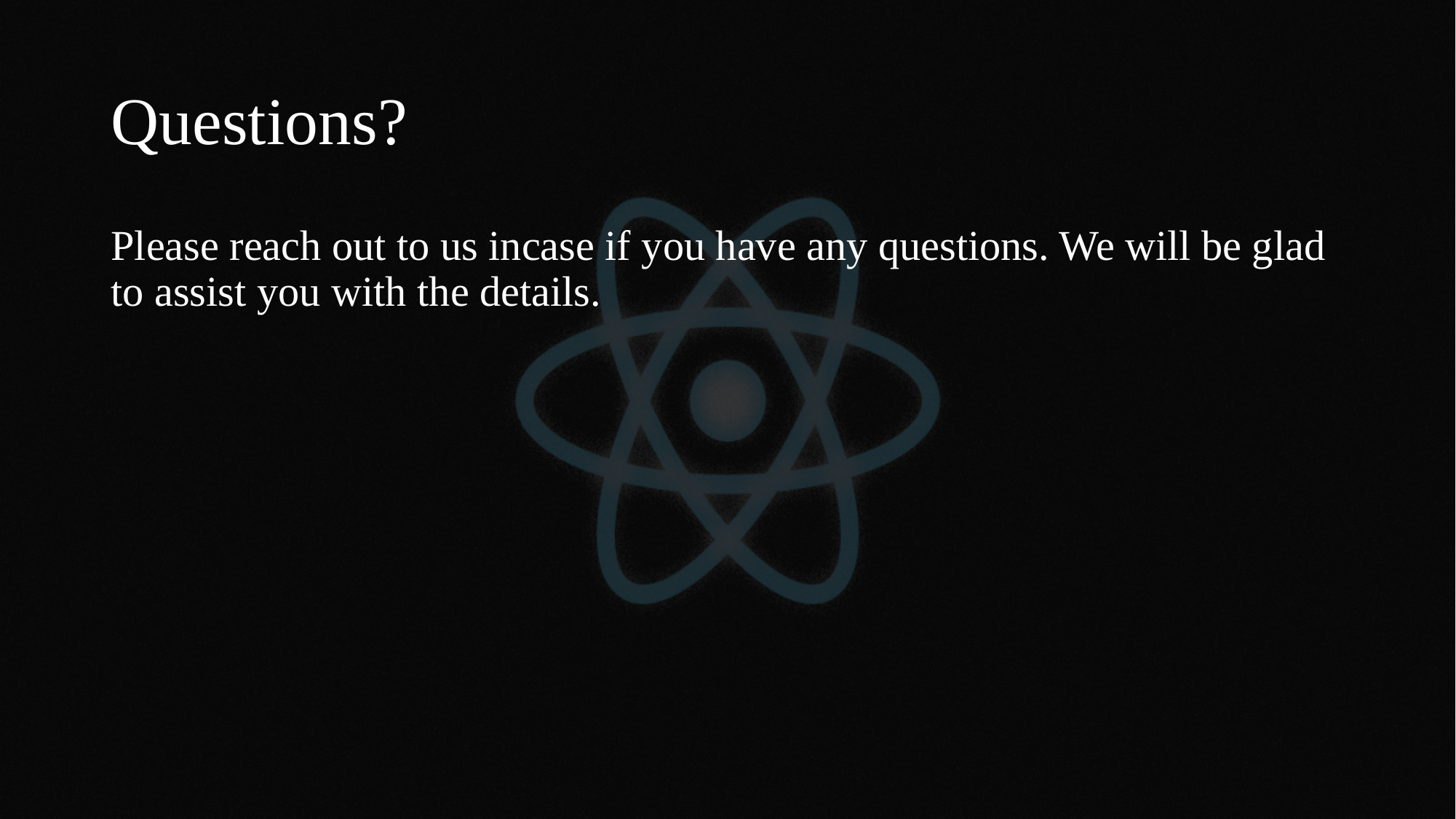

# Questions?
Please reach out to us incase if you have any questions. We will be glad to assist you with the details.